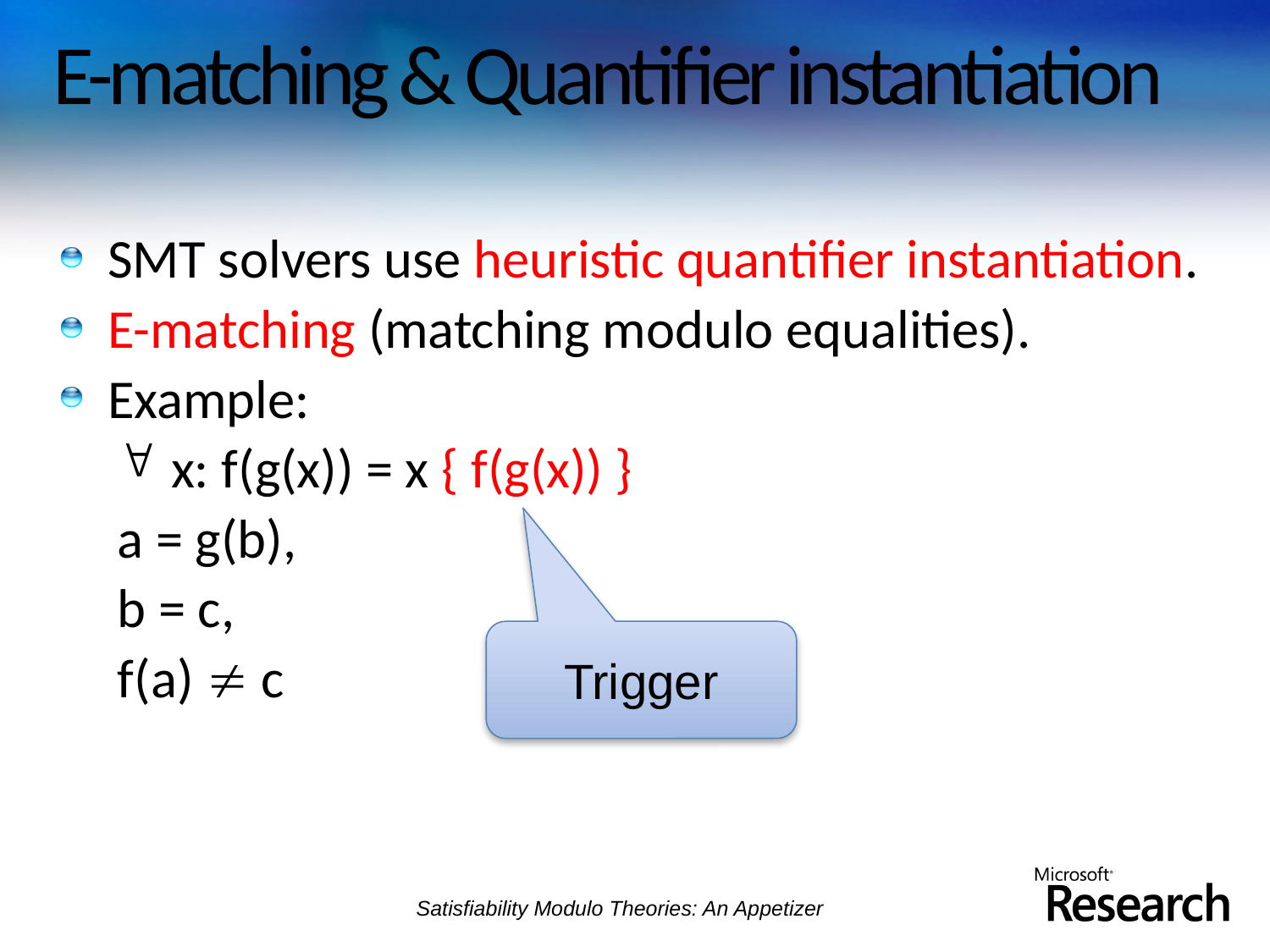

# E-matching & Quantifier instantiation
SMT solvers use heuristic quantifier instantiation.
E-matching (matching modulo equalities).
Example:
x: f(g(x)) = x { f(g(x)) }
a = g(b),
b = c,
f(a) ≠ c

Trigger
Satisfiability Modulo Theories: An Appetizer